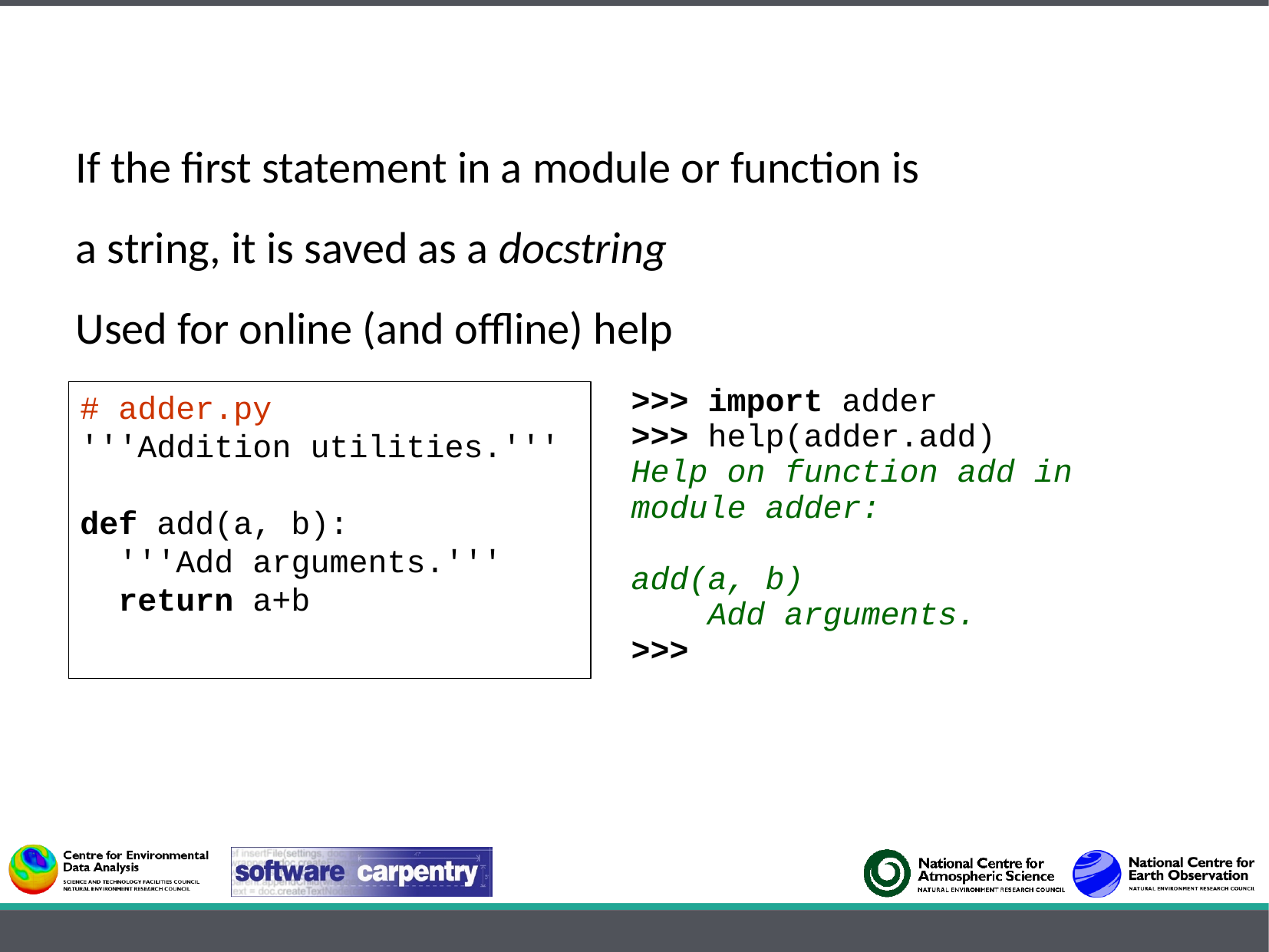

If the first statement in a module or function is
a string, it is saved as a docstring
Used for online (and offline) help
>>> import adder
>>> help(adder.add)
Help on function add in
module adder:

add(a, b)
    Add arguments.
>>>

# adder.py
'''Addition utilities.'''

def add(a, b):
  '''Add arguments.'''
  return a+b